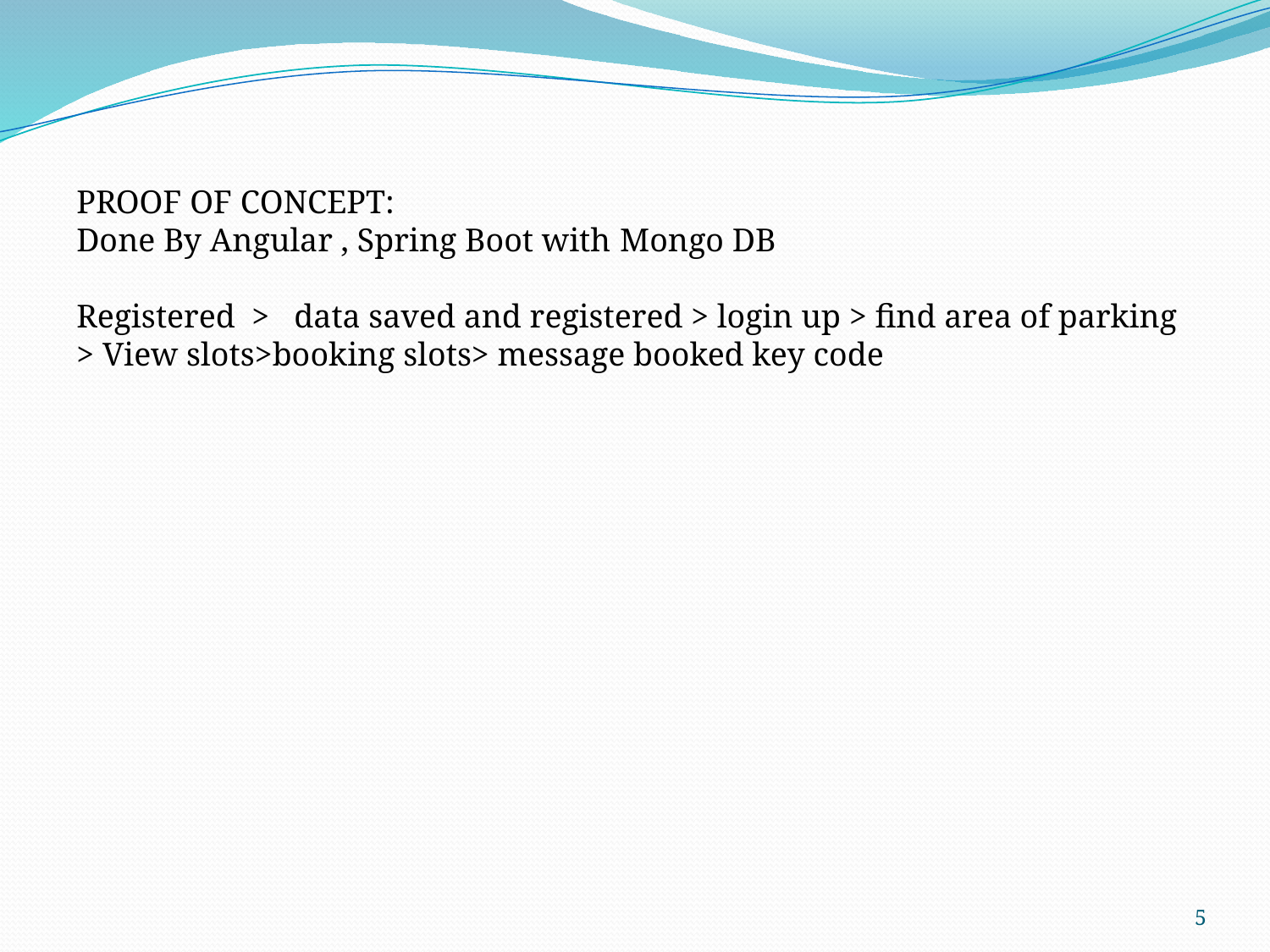

PROOF OF CONCEPT:
Done By Angular , Spring Boot with Mongo DB

Registered  >   data saved and registered > login up > find area of parking
> View slots>booking slots> message booked key code
5